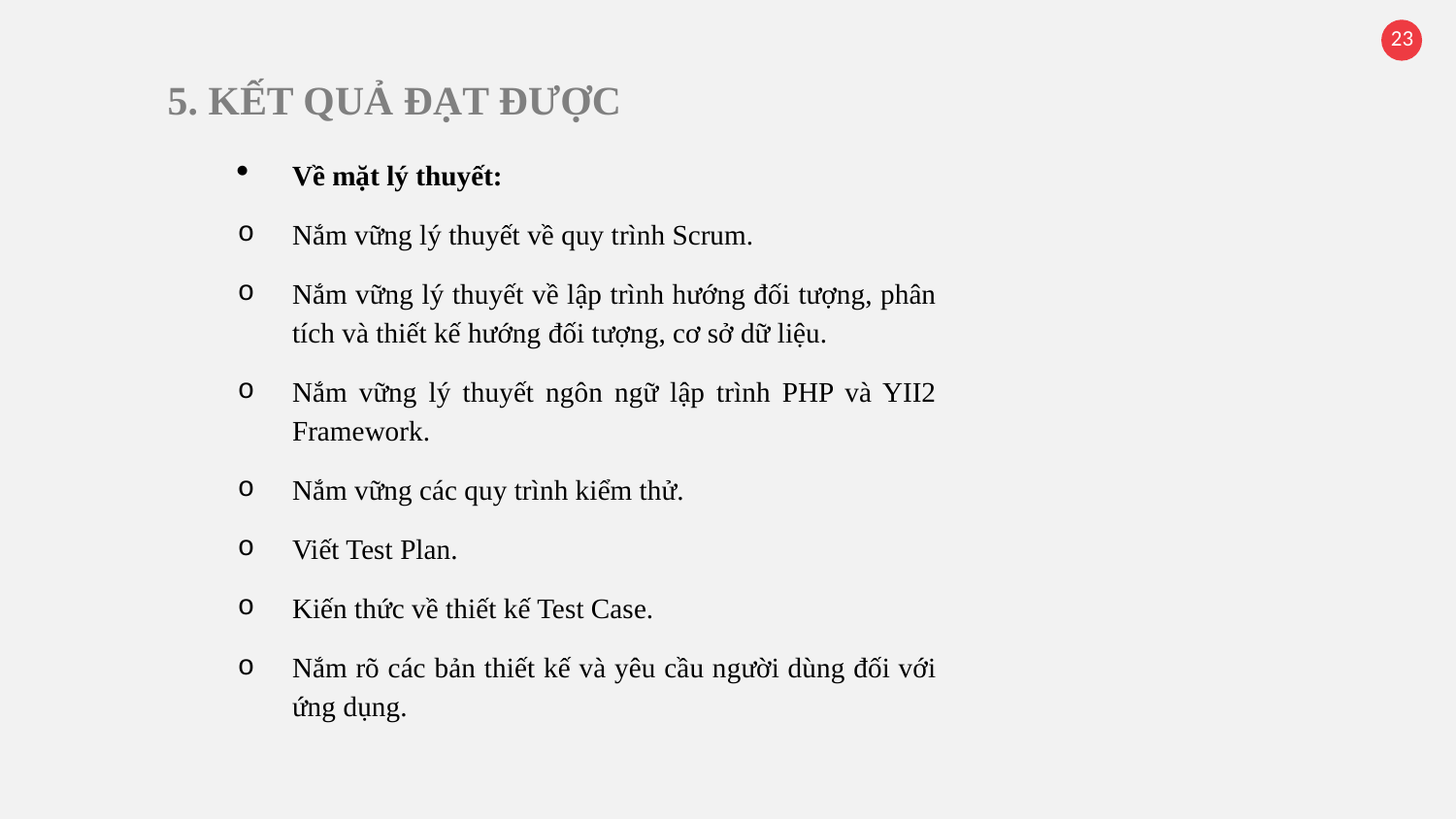

5. KẾT QUẢ ĐẠT ĐƯỢC
Về mặt lý thuyết:
Nắm vững lý thuyết về quy trình Scrum.
Nắm vững lý thuyết về lập trình hướng đối tượng, phân tích và thiết kế hướng đối tượng, cơ sở dữ liệu.
Nắm vững lý thuyết ngôn ngữ lập trình PHP và YII2 Framework.
Nắm vững các quy trình kiểm thử.
Viết Test Plan.
Kiến thức về thiết kế Test Case.
Nắm rõ các bản thiết kế và yêu cầu người dùng đối với ứng dụng.